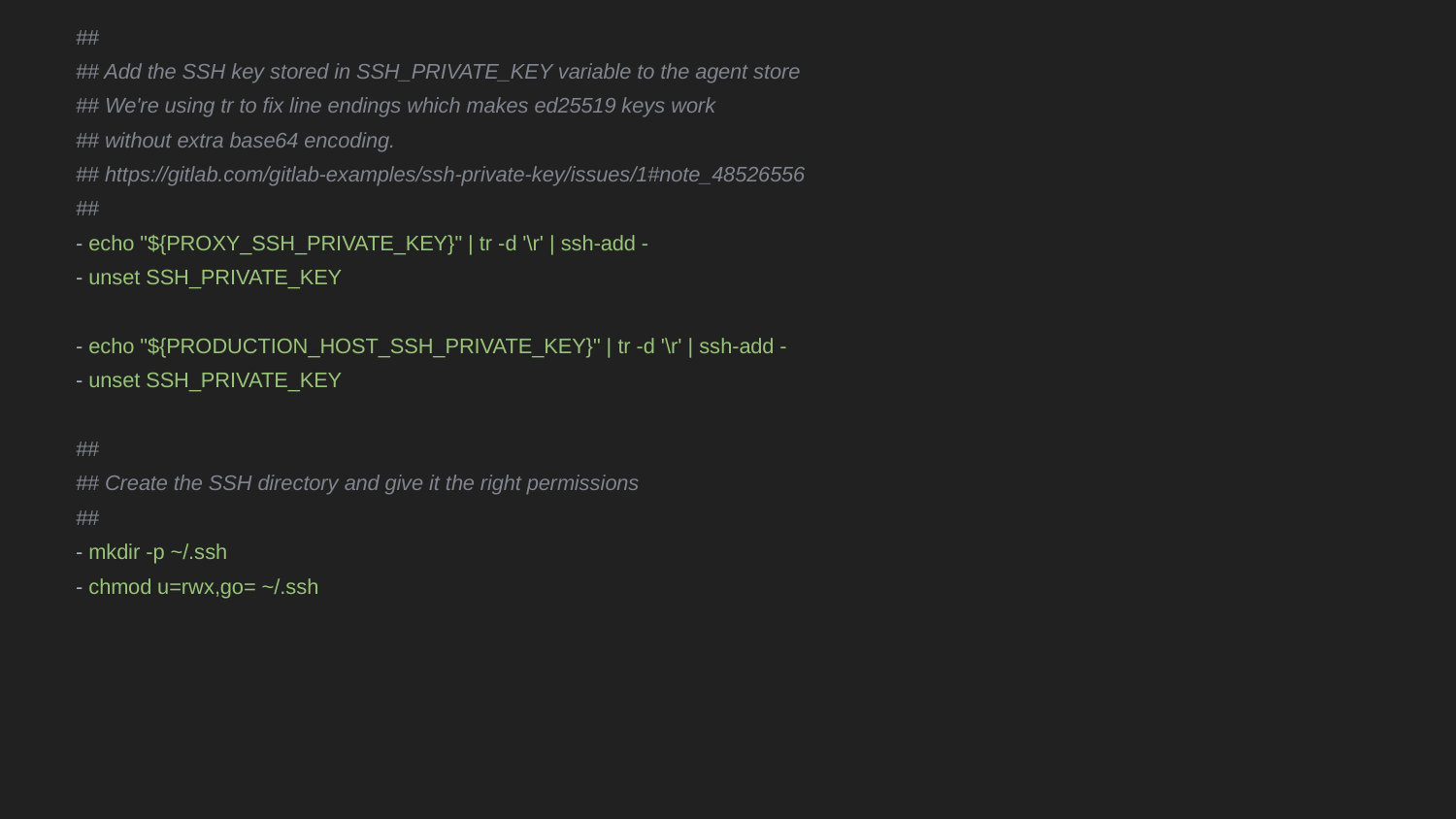

##
  ## Add the SSH key stored in SSH_PRIVATE_KEY variable to the agent store
  ## We're using tr to fix line endings which makes ed25519 keys work
  ## without extra base64 encoding.
  ## https://gitlab.com/gitlab-examples/ssh-private-key/issues/1#note_48526556
  ##
  - echo "${PROXY_SSH_PRIVATE_KEY}" | tr -d '\r' | ssh-add -
  - unset SSH_PRIVATE_KEY

  - echo "${PRODUCTION_HOST_SSH_PRIVATE_KEY}" | tr -d '\r' | ssh-add -
  - unset SSH_PRIVATE_KEY

  ##
  ## Create the SSH directory and give it the right permissions
  ##
  - mkdir -p ~/.ssh
  - chmod u=rwx,go= ~/.ssh